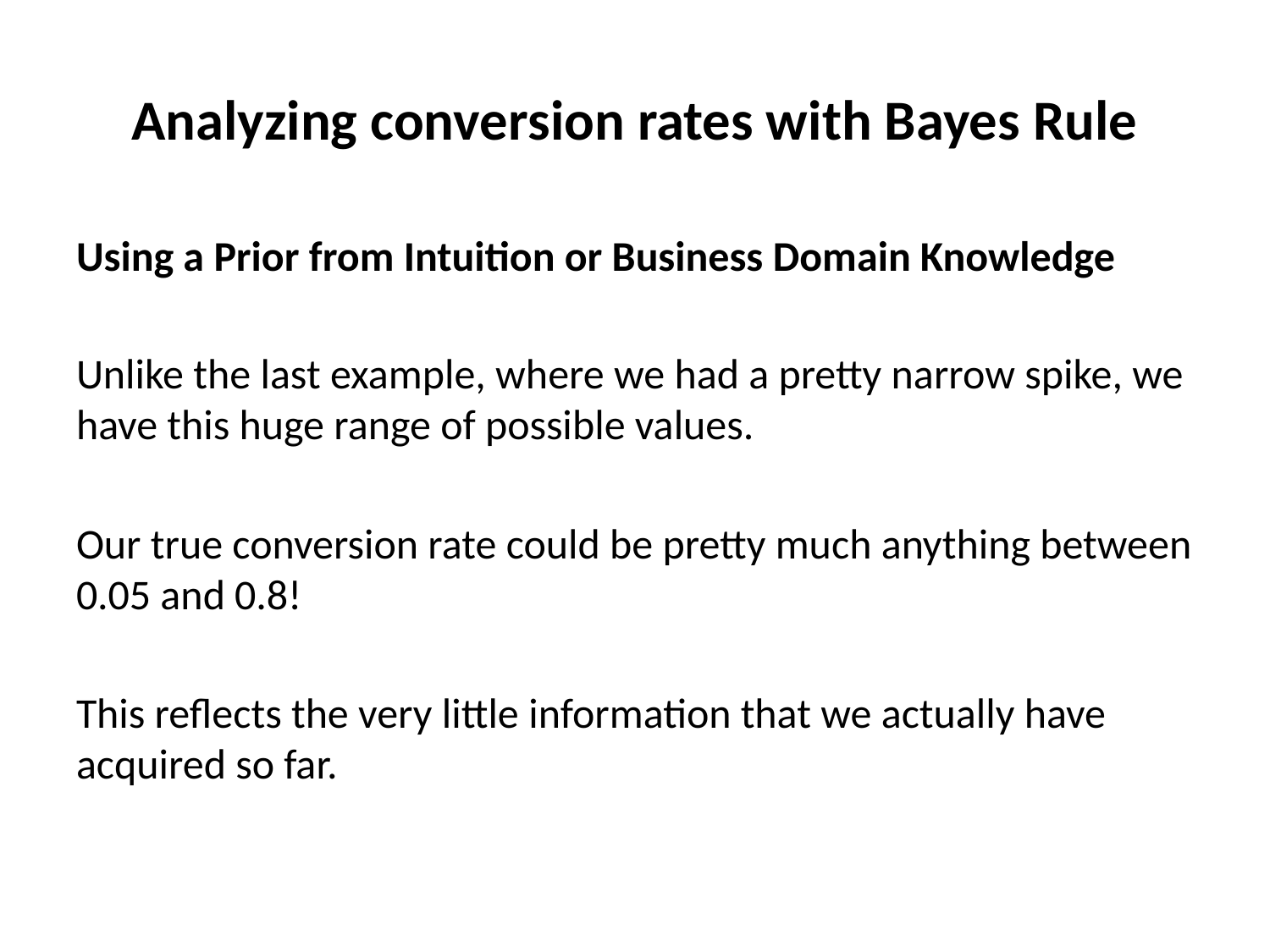

# Analyzing conversion rates with Bayes Rule
Using a Prior from Intuition or Business Domain Knowledge

Unlike the last example, where we had a pretty narrow spike, we have this huge range of possible values.

Our true conversion rate could be pretty much anything between 0.05 and 0.8!

This reflects the very little information that we actually have acquired so far.